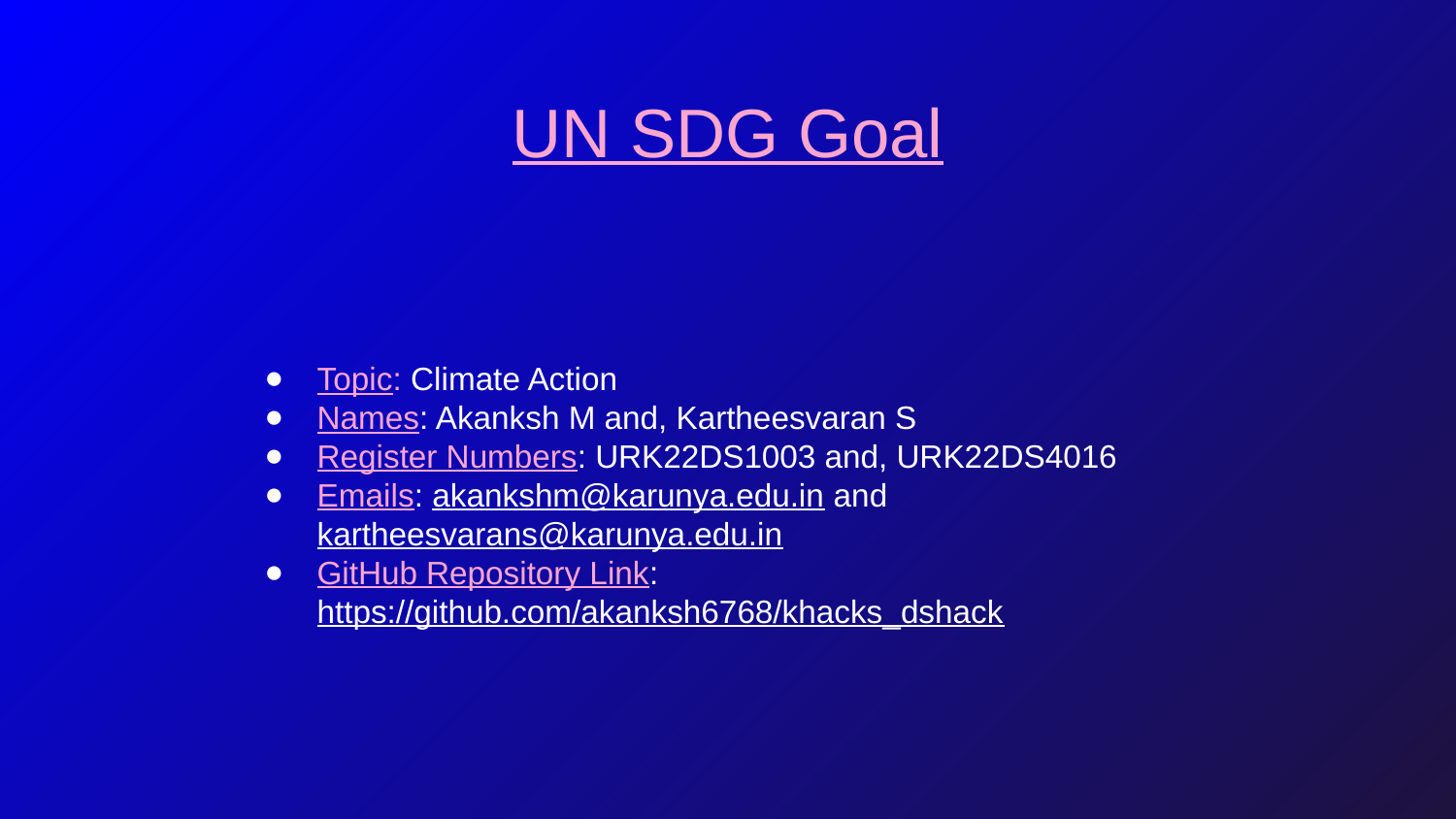

UN SDG Goal
Topic: Climate Action
Names: Akanksh M and, Kartheesvaran S
Register Numbers: URK22DS1003 and, URK22DS4016
Emails: akankshm@karunya.edu.in and kartheesvarans@karunya.edu.in
GitHub Repository Link: https://github.com/akanksh6768/khacks_dshack